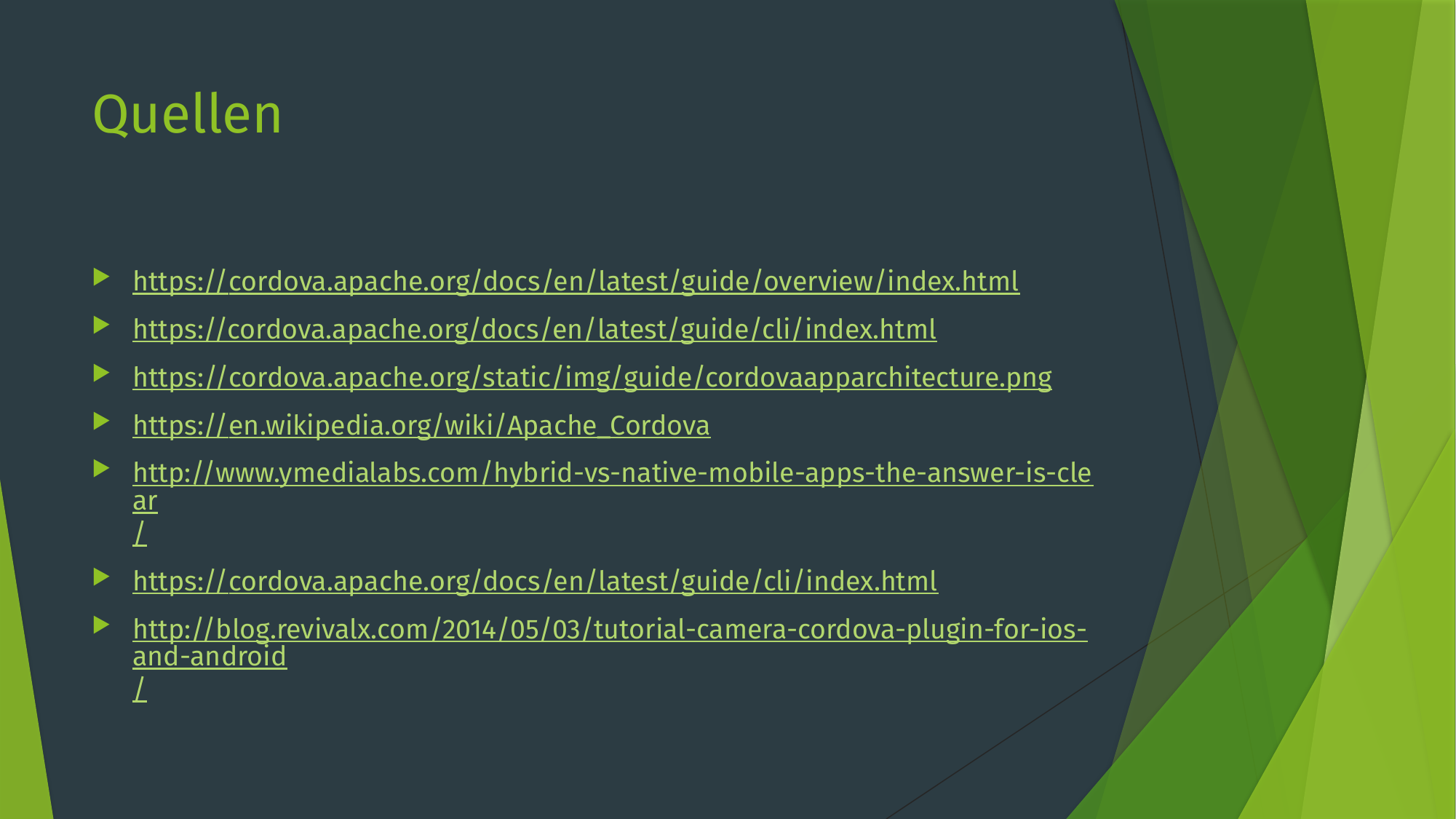

# Quellen
https://cordova.apache.org/docs/en/latest/guide/overview/index.html
https://cordova.apache.org/docs/en/latest/guide/cli/index.html
https://cordova.apache.org/static/img/guide/cordovaapparchitecture.png
https://en.wikipedia.org/wiki/Apache_Cordova
http://www.ymedialabs.com/hybrid-vs-native-mobile-apps-the-answer-is-clear/
https://cordova.apache.org/docs/en/latest/guide/cli/index.html
http://blog.revivalx.com/2014/05/03/tutorial-camera-cordova-plugin-for-ios-and-android/